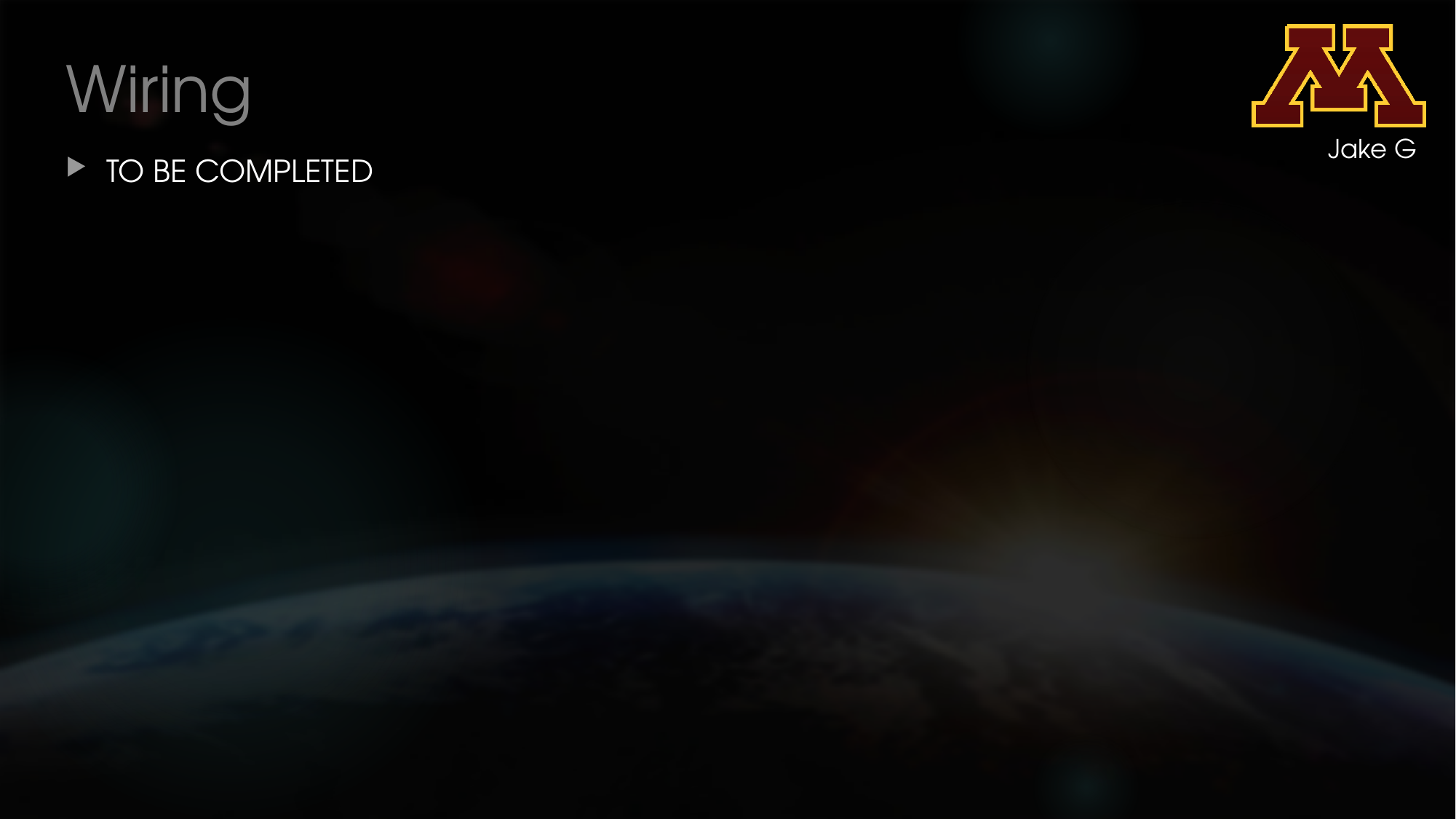

# Wiring
Jake G
TO BE COMPLETED